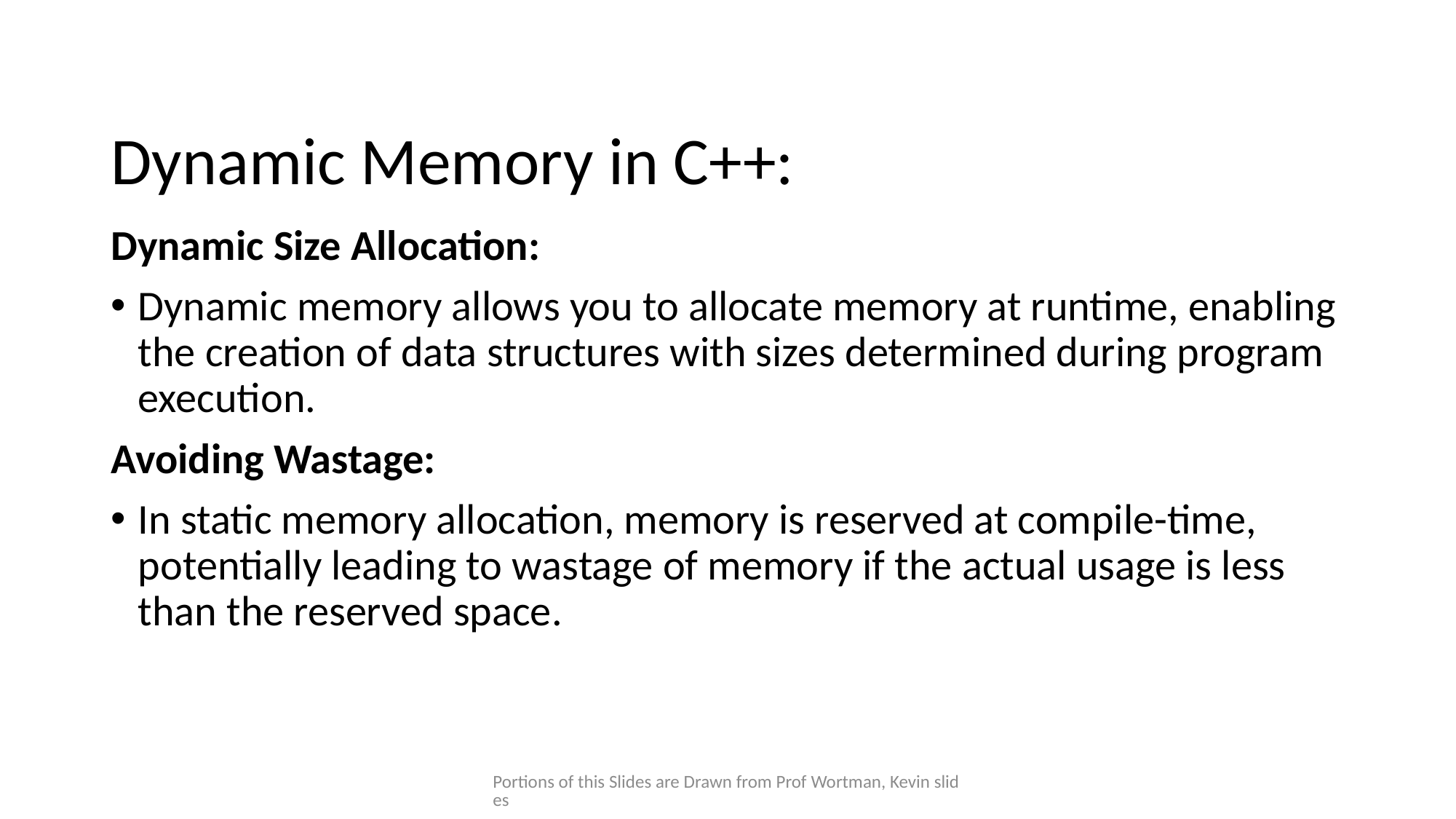

# Dynamic Memory in C++:
Dynamic Size Allocation:
Dynamic memory allows you to allocate memory at runtime, enabling the creation of data structures with sizes determined during program execution.
Avoiding Wastage:
In static memory allocation, memory is reserved at compile-time, potentially leading to wastage of memory if the actual usage is less than the reserved space.
Portions of this Slides are Drawn from Prof Wortman, Kevin slides